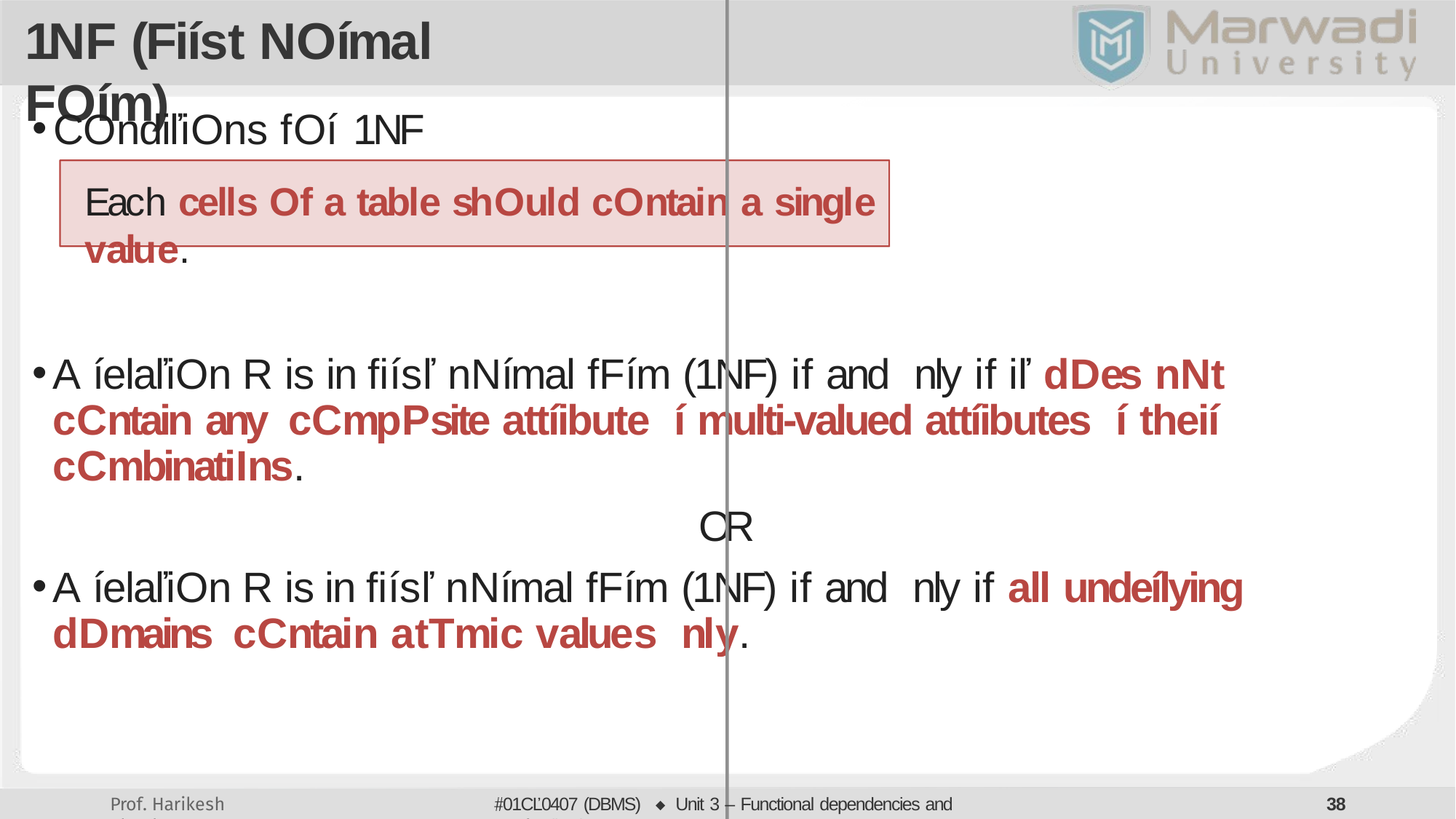

# 1NF (Fiíst Noímal Foím)
Condiľions foí 1NF
Each cells of a table should contain a single value.

A íelaľion R is in ﬁísľ noímal foím (1NF) if and only if iľ does not contain any  composite attíibute oí multi-valued attíibutes oí theií combinations.
OR
A íelaľion R is in ﬁísľ noímal foím (1NF) if and only if all undeílying domains  contain atomic values only.
01CĽ0407 (DBMS)  ⬥ Unit 3 – Functional dependencies and Noímalization
38
Prof. Harikesh Chauhan